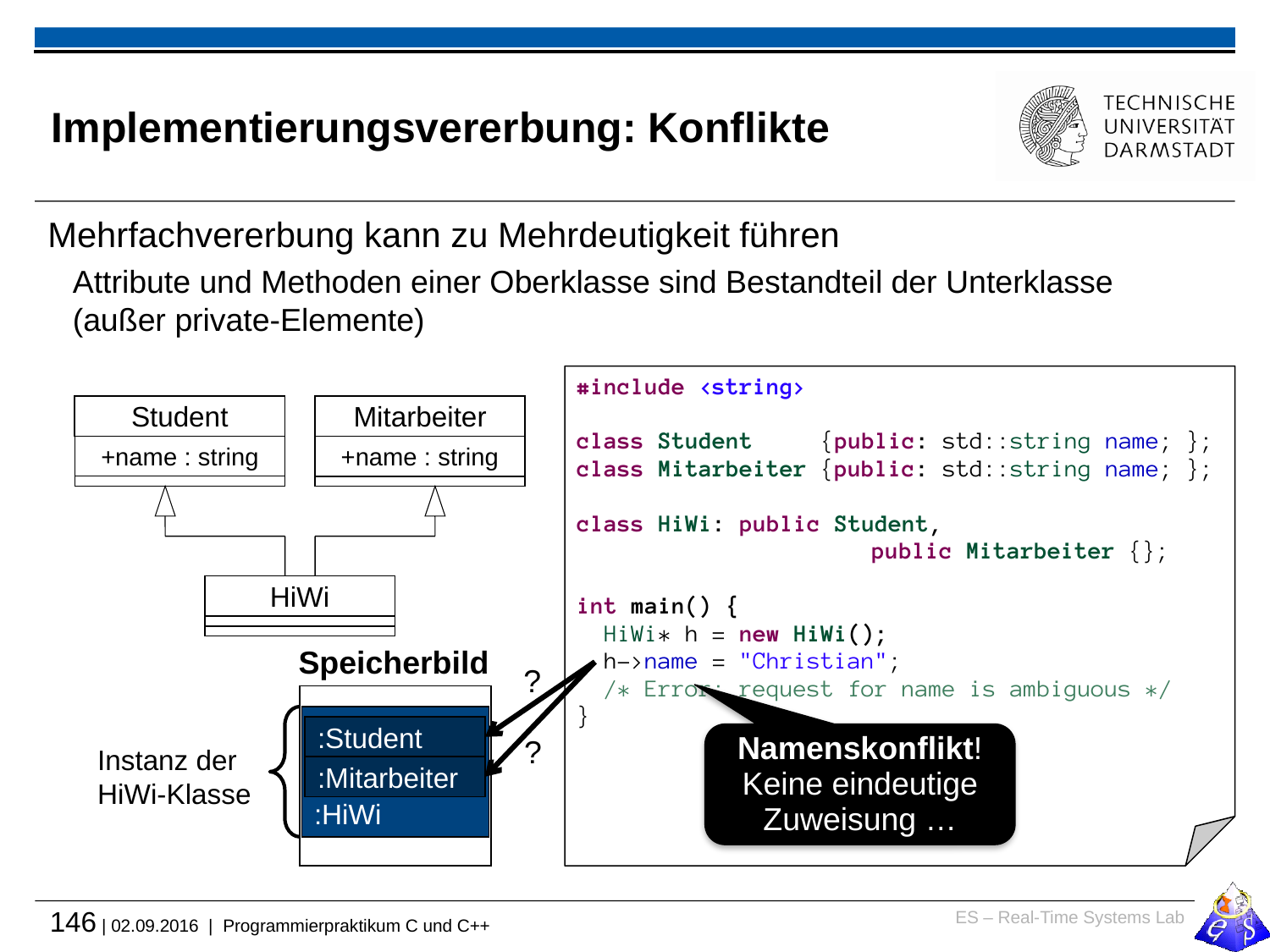

# Implementierungsvererbung: Konflikte
Mehrfachvererbung kann zu Mehrdeutigkeit führen
Attribute und Methoden einer Oberklasse sind Bestandteil der Unterklasse (außer private-Elemente)
#include <string>

class Student     {public: std::string name; };
class Mitarbeiter {public: std::string name; };

class HiWi: public Student,
		   public Mitarbeiter {};

int main() {
  HiWi* h = new HiWi();
  h->name = "Christian";
  /* Error: request for name is ambiguous */
}
Student
Mitarbeiter
+name : string
+name : string

HiWi

Speicherbild

:HiWi
:Student
Instanz der
HiWi-Klasse
:Mitarbeiter
?
Namenskonflikt! Keine eindeutige Zuweisung …
?